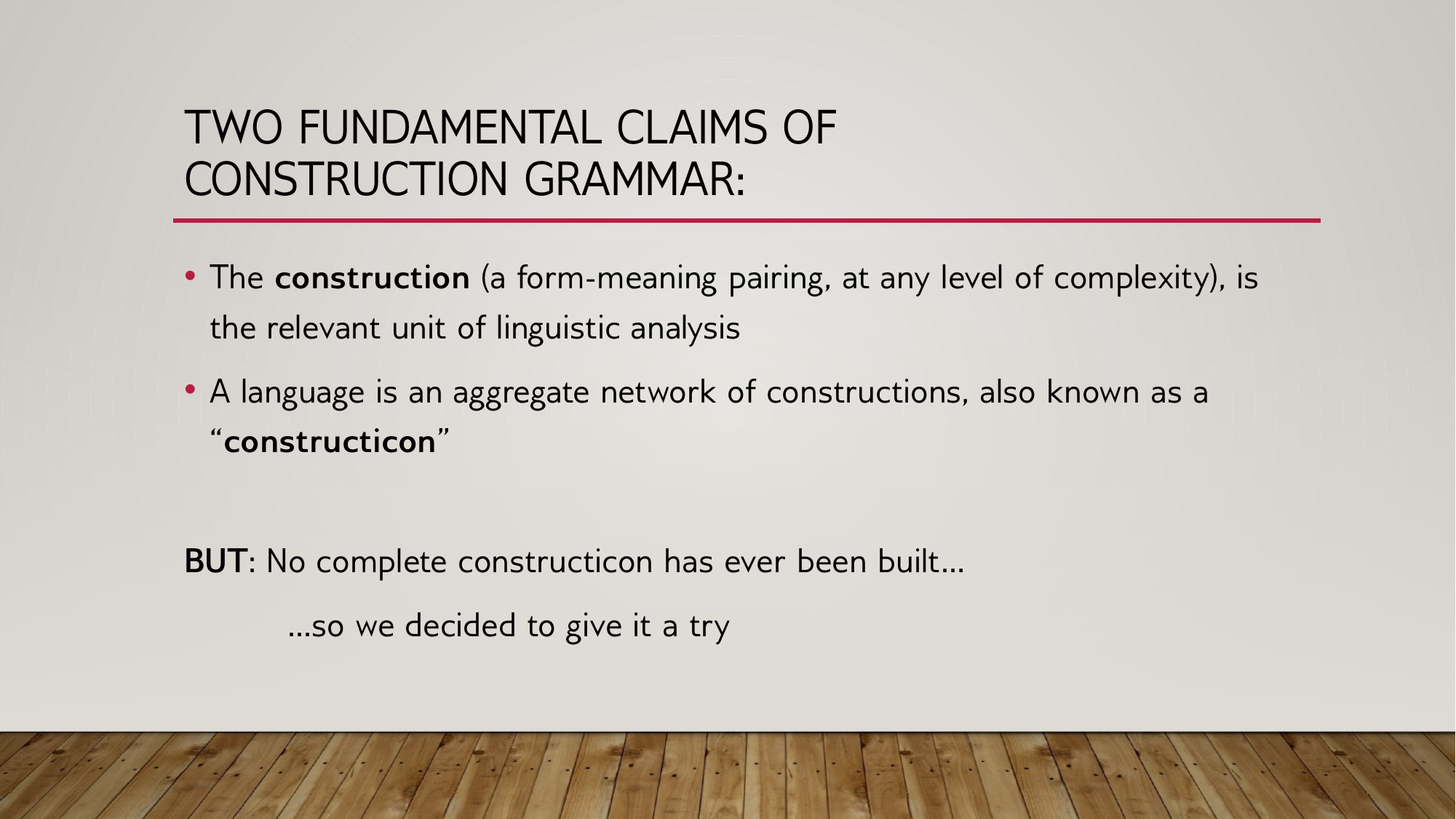

# Two fundamental claims of construction grammar:
The construction (a form-meaning pairing, at any level of complexity), is the relevant unit of linguistic analysis
A language is an aggregate network of constructions, also known as a “constructicon”

BUT: No complete constructicon has ever been built…
	...so we decided to give it a try